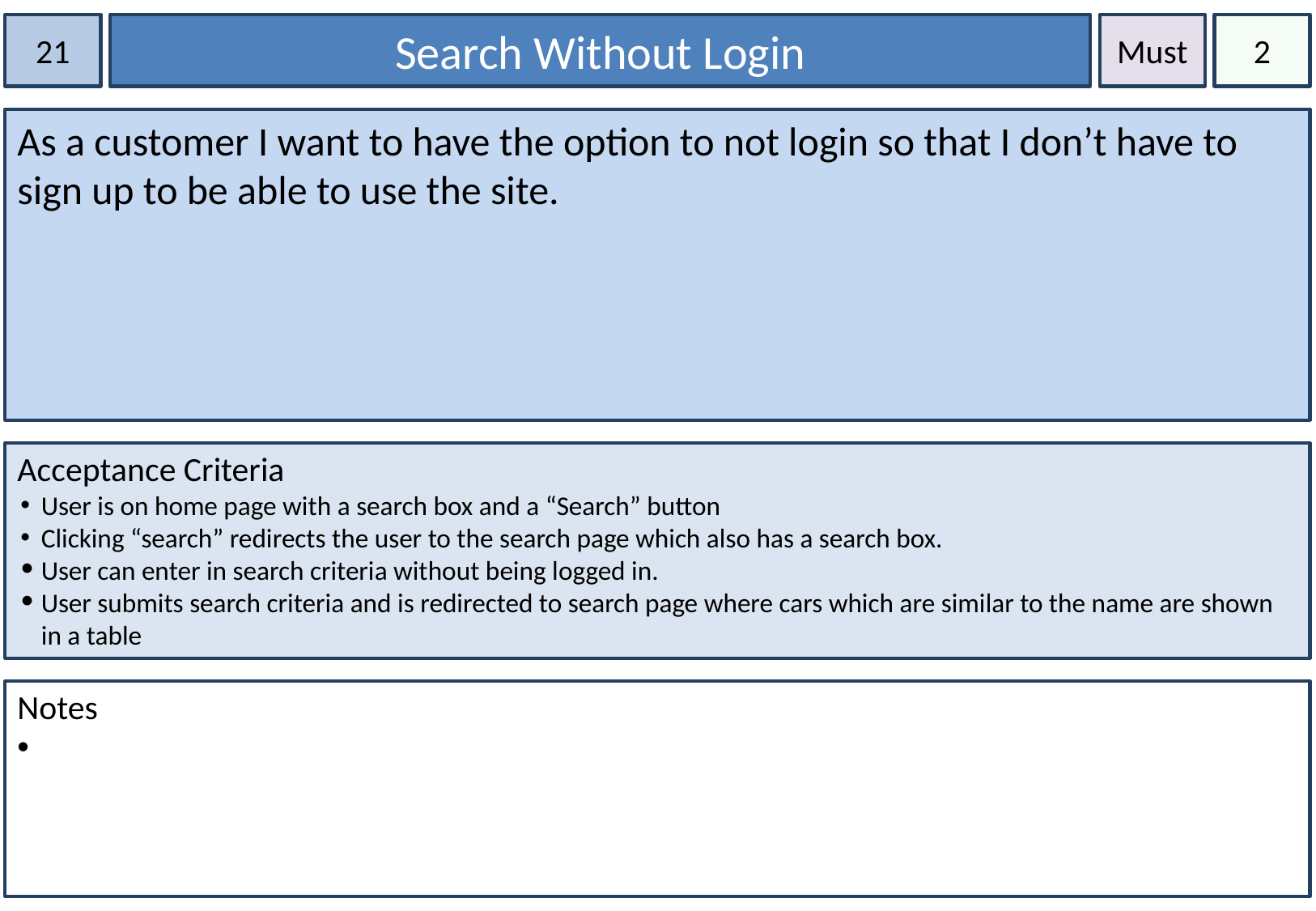

21
Search Without Login
Must
2
As a customer I want to have the option to not login so that I don’t have to sign up to be able to use the site.
Acceptance Criteria
User is on home page with a search box and a “Search” button
Clicking “search” redirects the user to the search page which also has a search box.
User can enter in search criteria without being logged in.
User submits search criteria and is redirected to search page where cars which are similar to the name are shown in a table
Notes